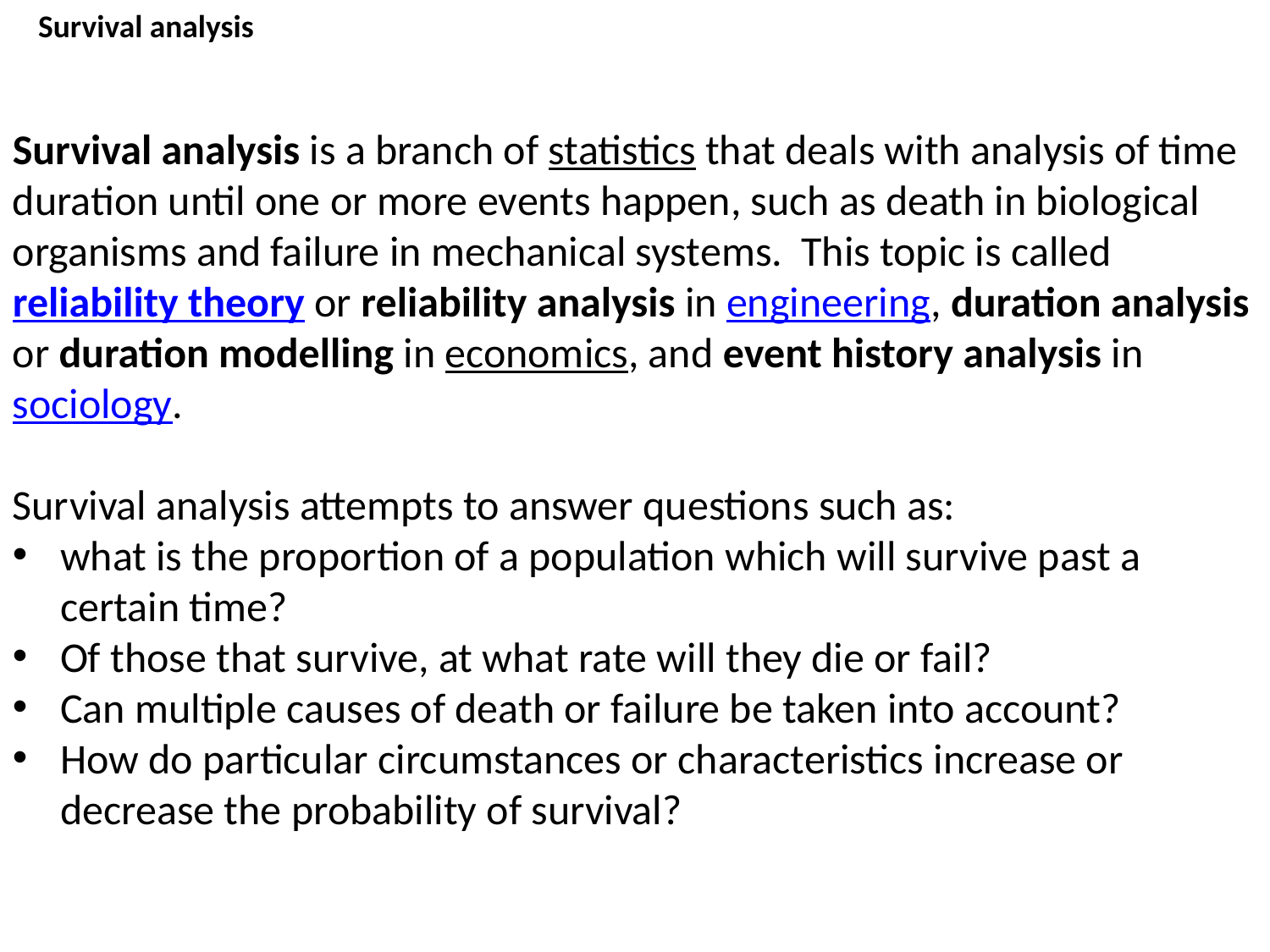

Survival analysis
Survival analysis is a branch of statistics that deals with analysis of time duration until one or more events happen, such as death in biological organisms and failure in mechanical systems.  This topic is called reliability theory or reliability analysis in engineering, duration analysis or duration modelling in economics, and event history analysis in sociology.

Survival analysis attempts to answer questions such as:
what is the proportion of a population which will survive past a certain time?
Of those that survive, at what rate will they die or fail?
Can multiple causes of death or failure be taken into account?
How do particular circumstances or characteristics increase or decrease the probability of survival?